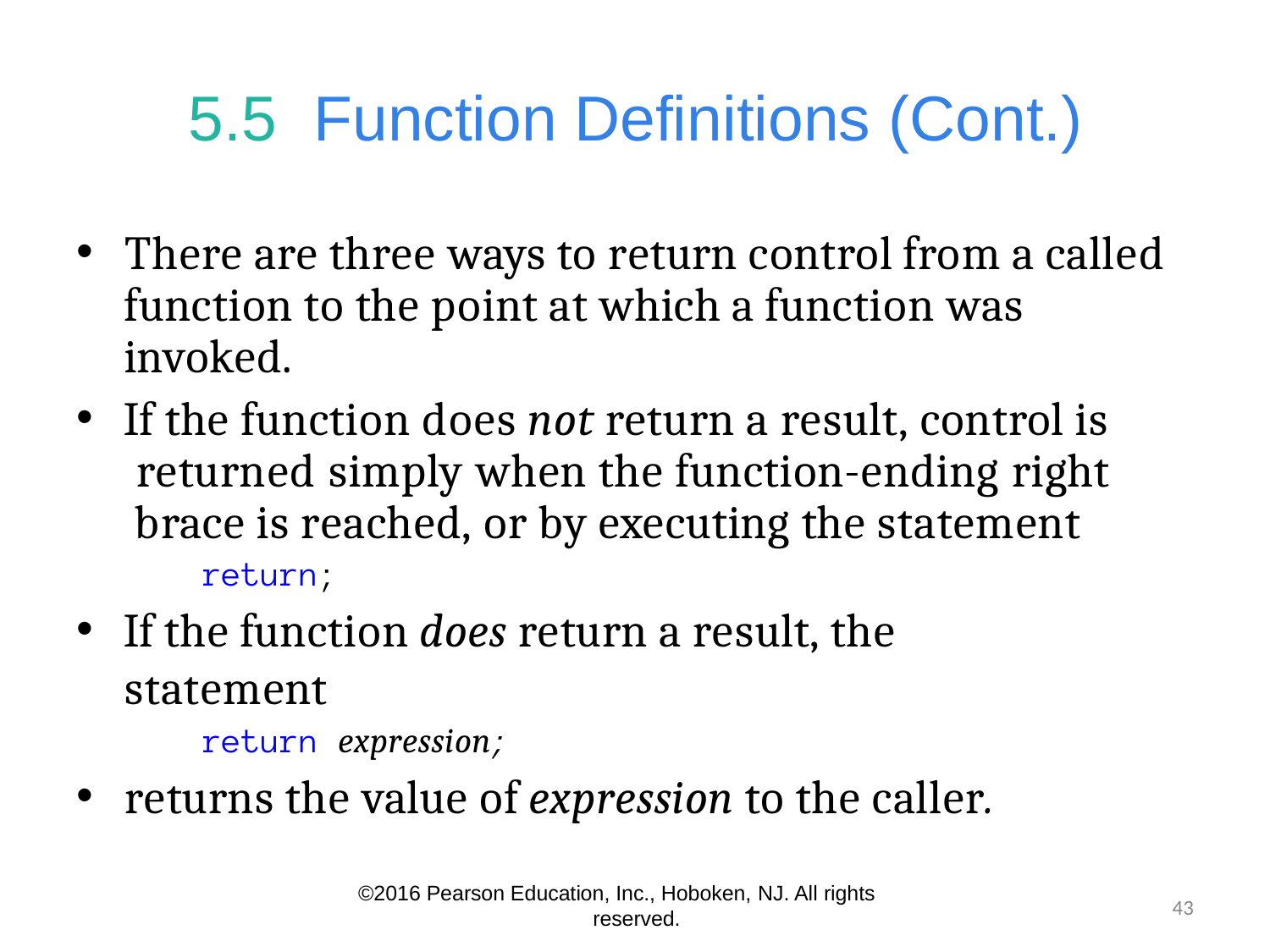

# 5.5	Function Definitions (Cont.)
There are three ways to return control from a called  function to the point at which a function was  invoked.
If the function does not return a result, control is  returned simply when the function-ending right  brace is reached, or by executing the statement
return;
If the function does return a result, the statement
return expression;
returns the value of expression to the caller.
©2016 Pearson Education, Inc., Hoboken, NJ. All rights  reserved.
43